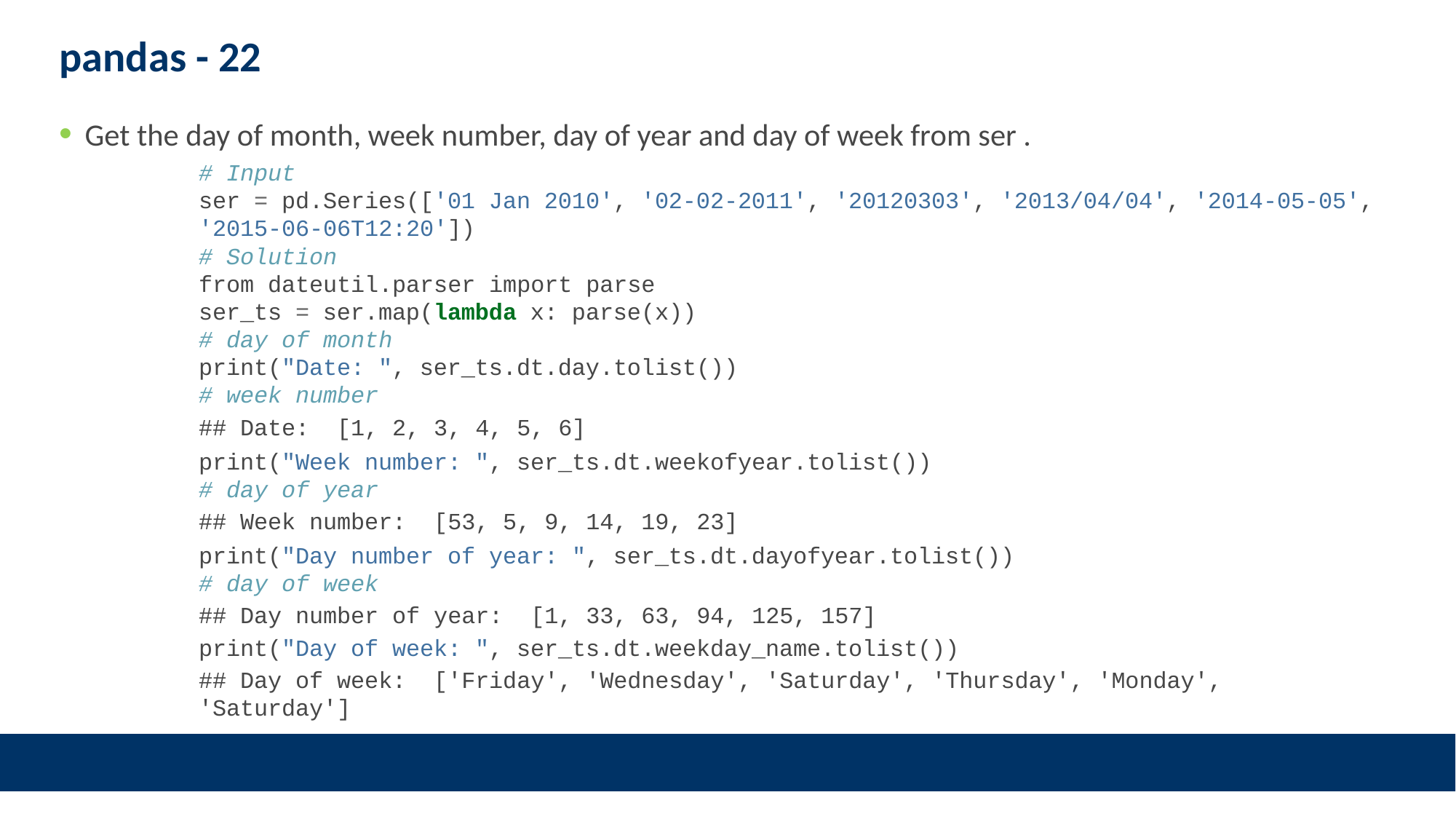

# pandas - 22
Get the day of month, week number, day of year and day of week from ser .
# Input ser = pd.Series(['01 Jan 2010', '02-02-2011', '20120303', '2013/04/04', '2014-05-05', '2015-06-06T12:20']) # Solution from dateutil.parser import parse ser_ts = ser.map(lambda x: parse(x)) # day of month print("Date: ", ser_ts.dt.day.tolist()) # week number
## Date:  [1, 2, 3, 4, 5, 6]
print("Week number: ", ser_ts.dt.weekofyear.tolist())
# day of year
## Week number:  [53, 5, 9, 14, 19, 23]
print("Day number of year: ", ser_ts.dt.dayofyear.tolist())
# day of week
## Day number of year:  [1, 33, 63, 94, 125, 157]
print("Day of week: ", ser_ts.dt.weekday_name.tolist())
## Day of week:  ['Friday', 'Wednesday', 'Saturday', 'Thursday', 'Monday', 'Saturday']